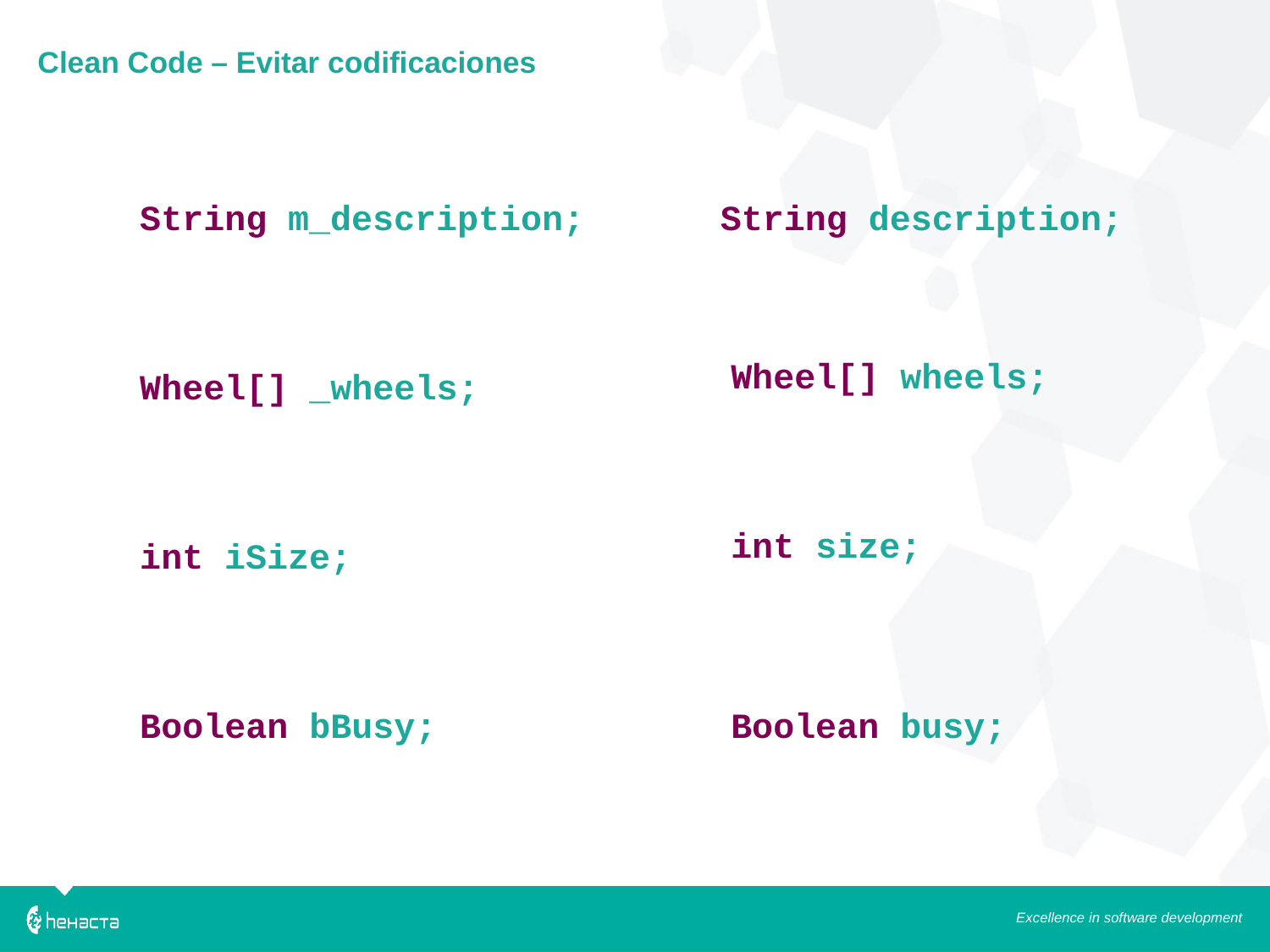

Clean Code – Evitar codificaciones
String m_description;
String description;
Wheel[] wheels;
Wheel[] _wheels;
int size;
int iSize;
Boolean bBusy;
Boolean busy;